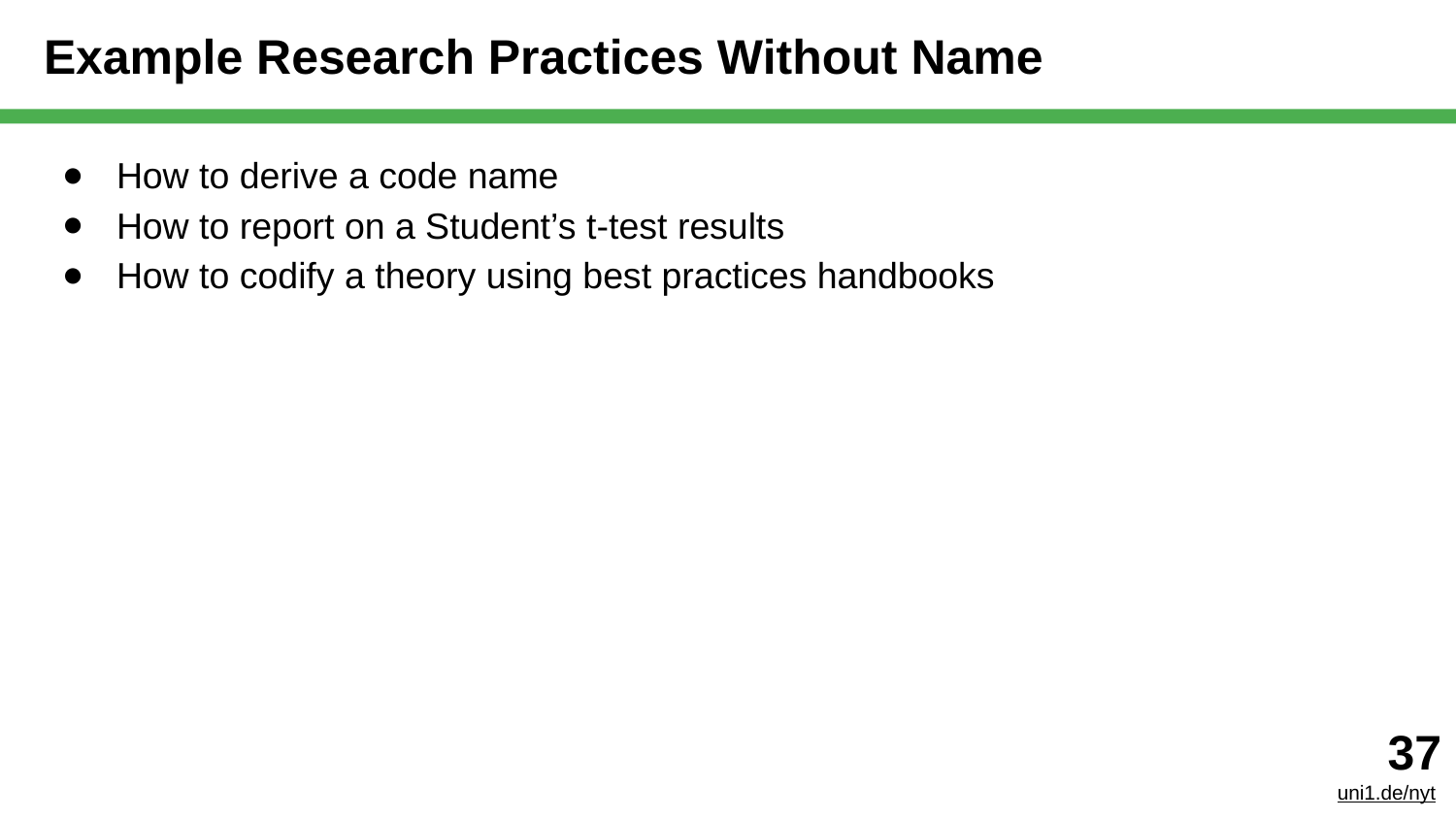

# Example Research Practices Without Name
How to derive a code name
How to report on a Student’s t-test results
How to codify a theory using best practices handbooks
37
uni1.de/nyt